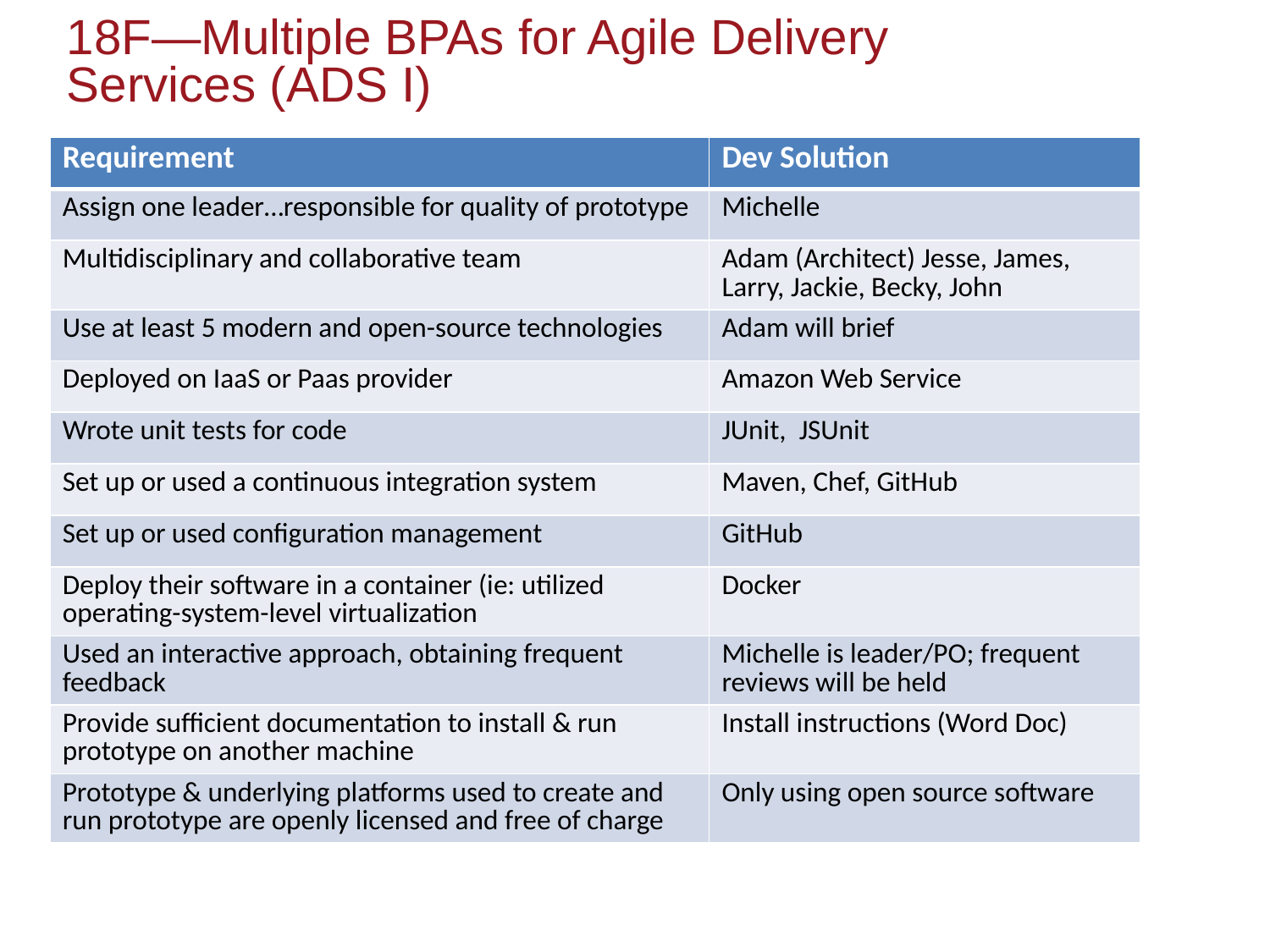

18F—Multiple BPAs for Agile Delivery Services (ADS I)
| Requirement | Dev Solution |
| --- | --- |
| Assign one leader…responsible for quality of prototype | Michelle |
| Multidisciplinary and collaborative team | Adam (Architect) Jesse, James, Larry, Jackie, Becky, John |
| Use at least 5 modern and open-source technologies | Adam will brief |
| Deployed on IaaS or Paas provider | Amazon Web Service |
| Wrote unit tests for code | JUnit, JSUnit |
| Set up or used a continuous integration system | Maven, Chef, GitHub |
| Set up or used configuration management | GitHub |
| Deploy their software in a container (ie: utilized operating-system-level virtualization | Docker |
| Used an interactive approach, obtaining frequent feedback | Michelle is leader/PO; frequent reviews will be held |
| Provide sufficient documentation to install & run prototype on another machine | Install instructions (Word Doc) |
| Prototype & underlying platforms used to create and run prototype are openly licensed and free of charge | Only using open source software |